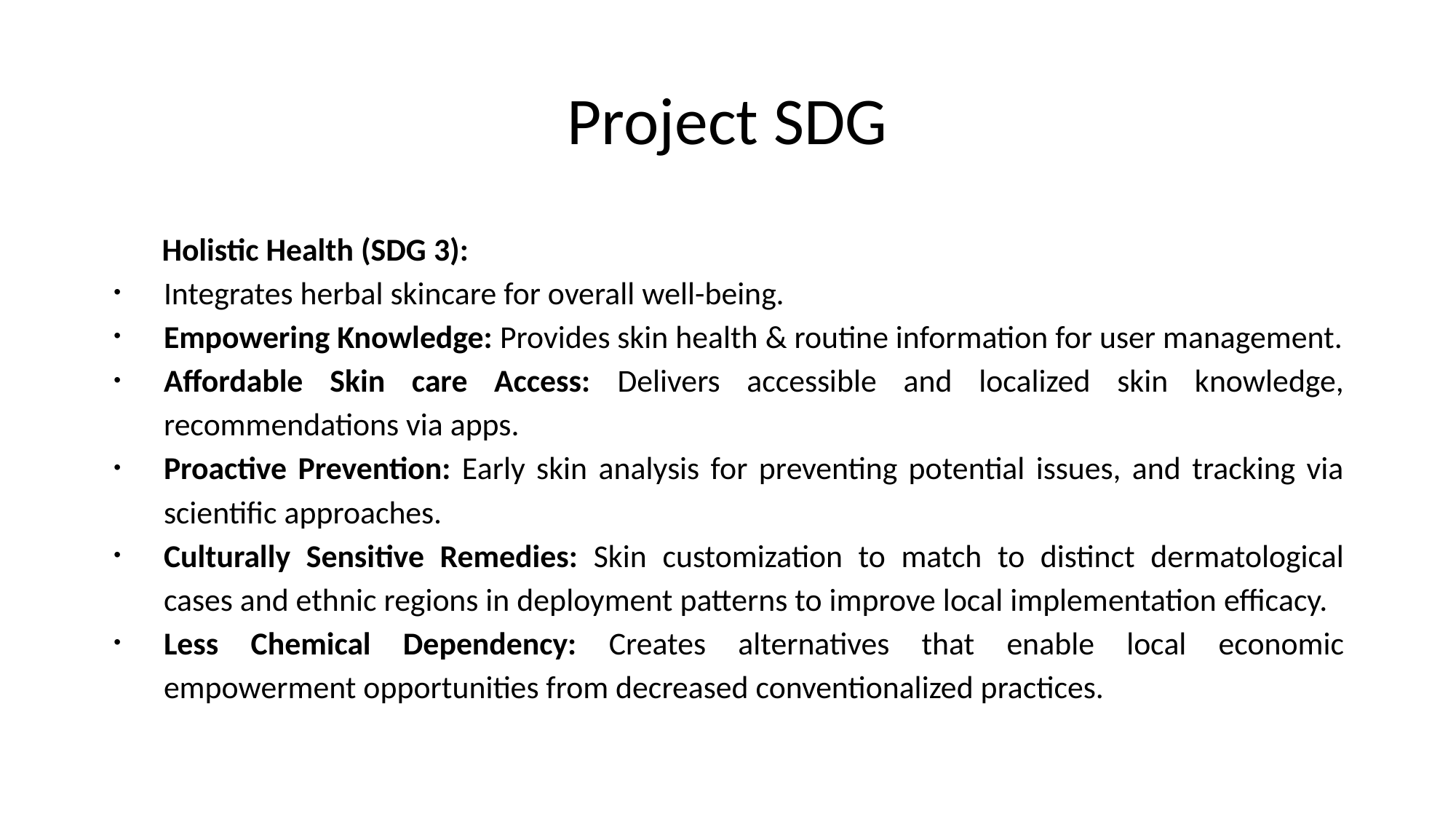

# Project SDG
       Holistic Health (SDG 3):
Integrates herbal skincare for overall well-being.
Empowering Knowledge: Provides skin health & routine information for user management.
Affordable Skin care Access: Delivers accessible and localized skin knowledge, recommendations via apps.
Proactive Prevention: Early skin analysis for preventing potential issues, and tracking via scientific approaches.
Culturally Sensitive Remedies: Skin customization to match to distinct dermatological cases and ethnic regions in deployment patterns to improve local implementation efficacy.
Less Chemical Dependency: Creates alternatives that enable local economic empowerment opportunities from decreased conventionalized practices.